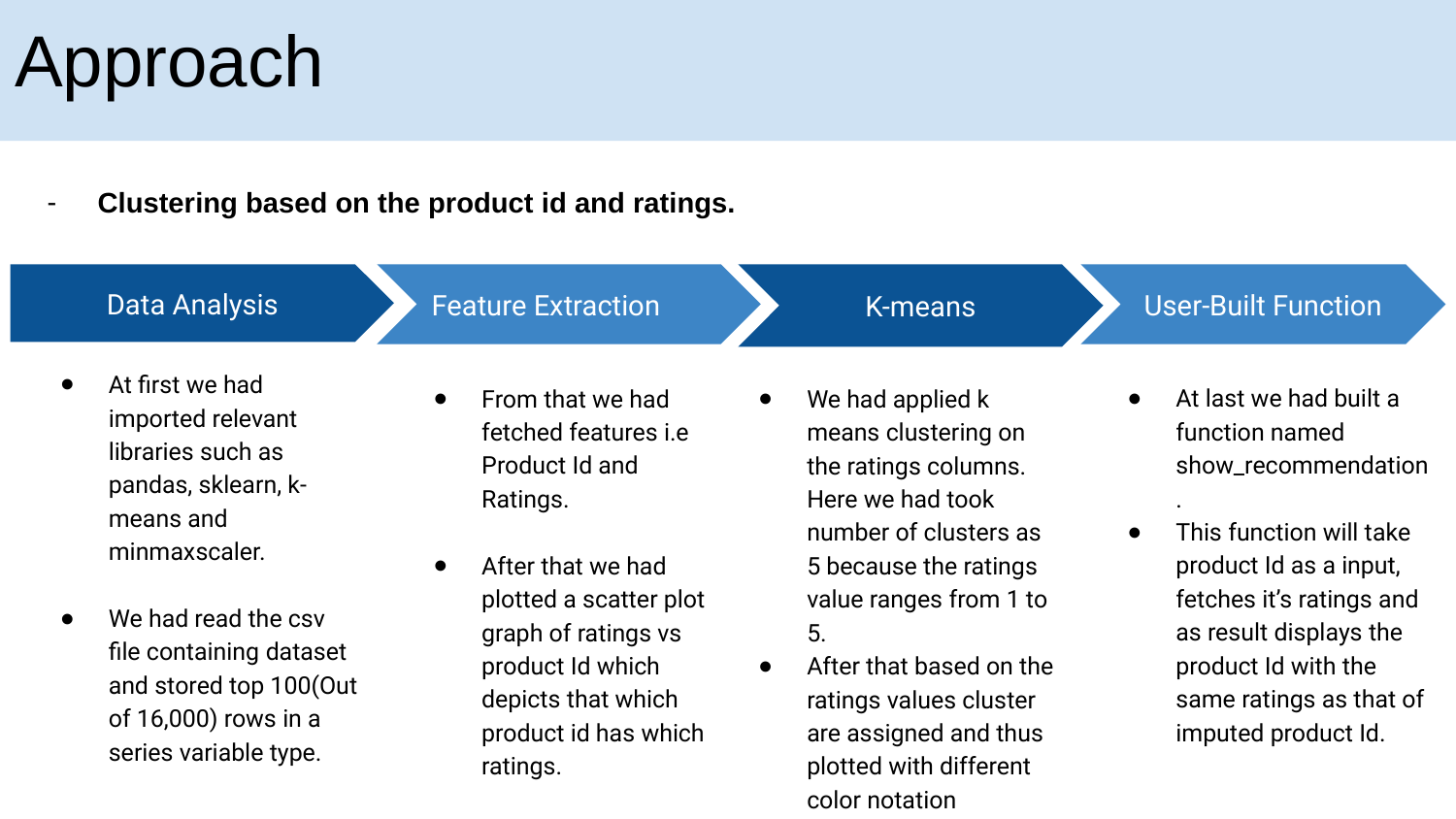

Approach
Clustering based on the product id and ratings.
K-means
We had applied k means clustering on the ratings columns. Here we had took number of clusters as 5 because the ratings value ranges from 1 to 5.
After that based on the ratings values cluster are assigned and thus plotted with different color notation
Feature Extraction
From that we had fetched features i.e Product Id and Ratings.

After that we had plotted a scatter plot graph of ratings vs product Id which depicts that which product id has which ratings.
User-Built Function
At last we had built a function named show_recommendation.
This function will take product Id as a input, fetches it’s ratings and as result displays the product Id with the same ratings as that of imputed product Id.
Data Analysis
At first we had imported relevant libraries such as pandas, sklearn, k-means and minmaxscaler.

We had read the csv file containing dataset and stored top 100(Out of 16,000) rows in a series variable type.